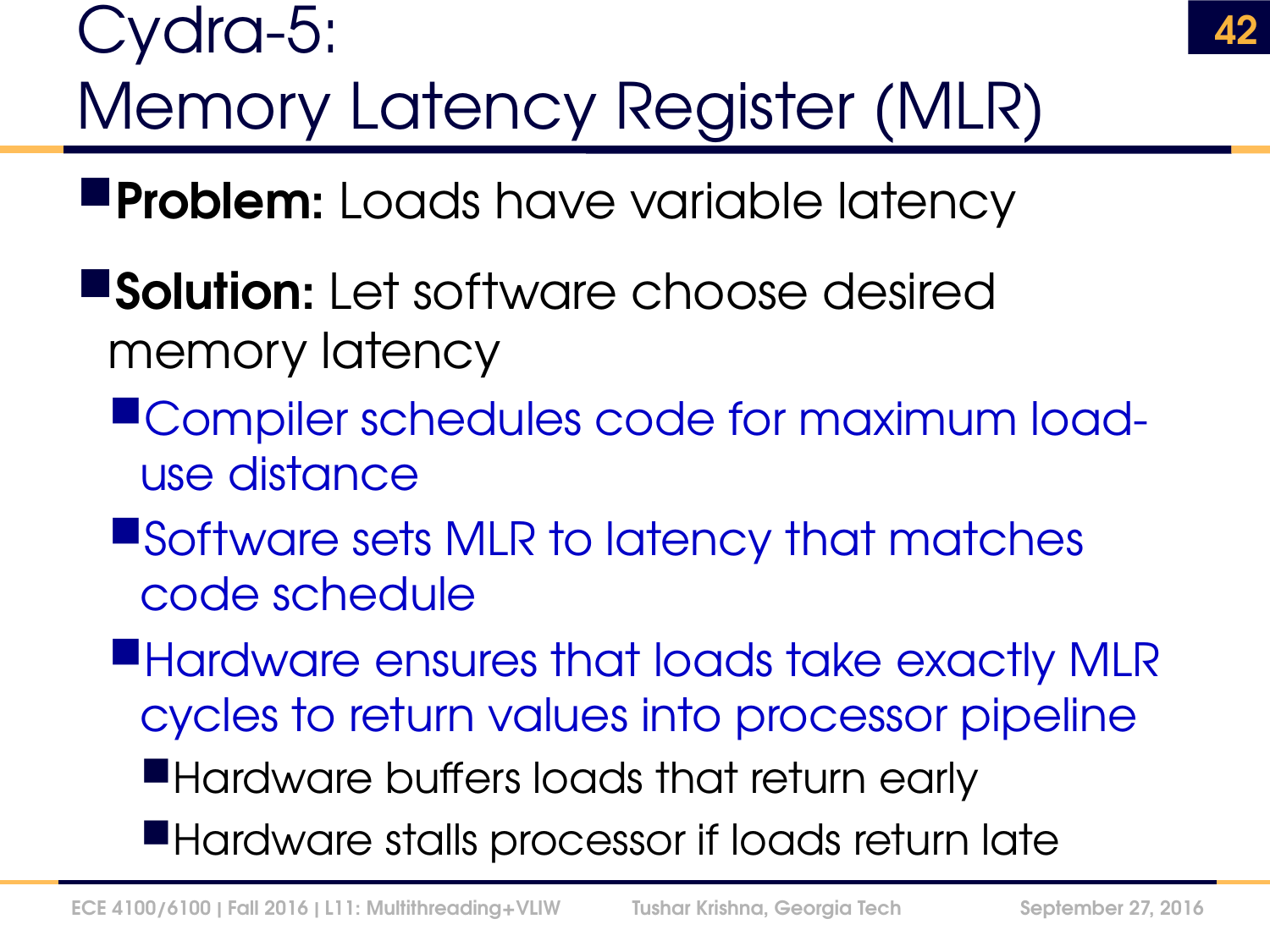

42
# Cydra-5: Memory Latency Register (MLR)
Problem: Loads have variable latency
Solution: Let software choose desired memory latency
Compiler schedules code for maximum load-use distance
Software sets MLR to latency that matches code schedule
Hardware ensures that loads take exactly MLR cycles to return values into processor pipeline
Hardware buffers loads that return early
Hardware stalls processor if loads return late

ECE 4100/6100 | Fall 2016 | L11: Multithreading+VLIW             Tushar Krishna, Georgia Tech
September 27, 2016